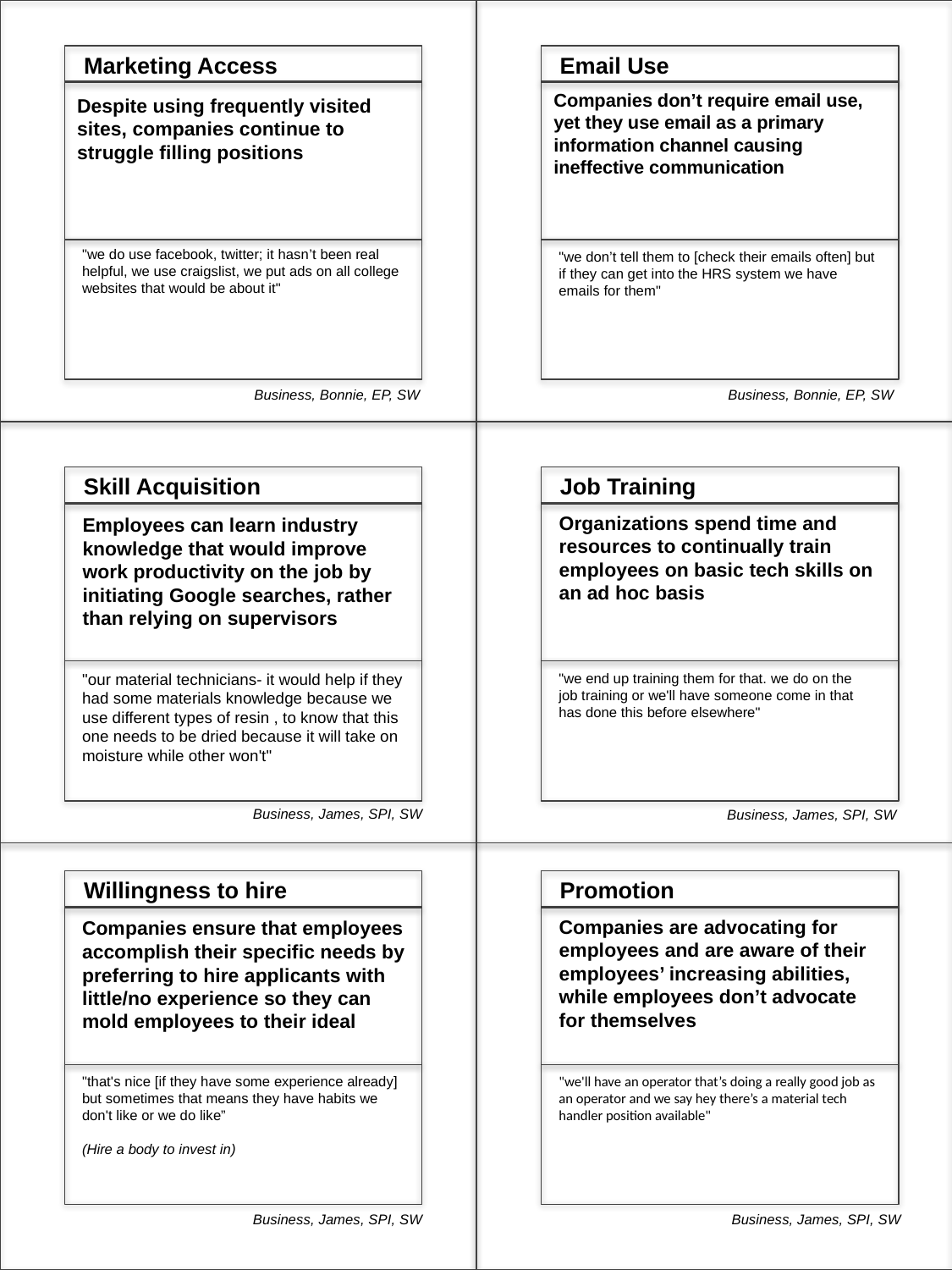

Marketing Access

Despite using frequently visited sites, companies continue to struggle filling positions

Business, Bonnie, EP, SW

Email Use

"we don’t tell them to [check their emails often] but if they can get into the HRS system we have emails for them"
Companies don’t require email use, yet they use email as a primary information channel causing ineffective communication
"we do use facebook, twitter; it hasn’t been real helpful, we use craigslist, we put ads on all college websites that would be about it"
Business, Bonnie, EP, SW

Skill Acquisition

Employees can learn industry knowledge that would improve work productivity on the job by initiating Google searches, rather than relying on supervisors

"our material technicians- it would help if they had some materials knowledge because we use different types of resin , to know that this one needs to be dried because it will take on moisture while other won't"

Job Training

Organizations spend time and resources to continually train employees on basic tech skills on an ad hoc basis

"we end up training them for that. we do on the job training or we'll have someone come in that has done this before elsewhere"
Business, James, SPI, SW
Business, James, SPI, SW

Willingness to hire

Companies ensure that employees accomplish their specific needs by preferring to hire applicants with little/no experience so they can mold employees to their ideal

"that's nice [if they have some experience already] but sometimes that means they have habits we don't like or we do like”

(Hire a body to invest in)

Promotion

Companies are advocating for employees and are aware of their employees’ increasing abilities, while employees don’t advocate for themselves

"we'll have an operator that’s doing a really good job as an operator and we say hey there’s a material tech handler position available"
Business, James, SPI, SW
Business, James, SPI, SW